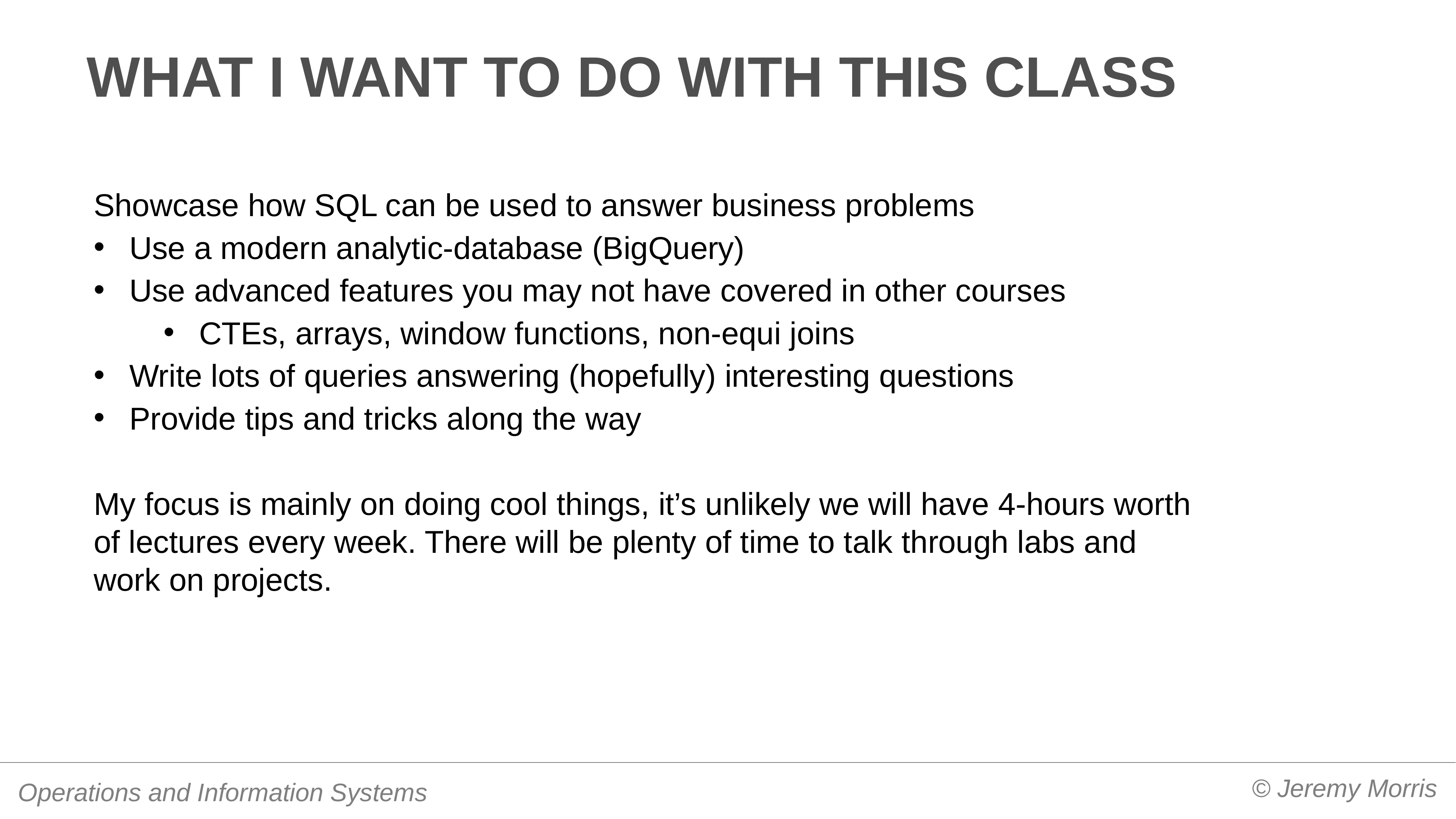

# What I want to do with this class
Showcase how SQL can be used to answer business problems
Use a modern analytic-database (BigQuery)
Use advanced features you may not have covered in other courses
CTEs, arrays, window functions, non-equi joins
Write lots of queries answering (hopefully) interesting questions
Provide tips and tricks along the way

My focus is mainly on doing cool things, it’s unlikely we will have 4-hours worth of lectures every week. There will be plenty of time to talk through labs and work on projects.